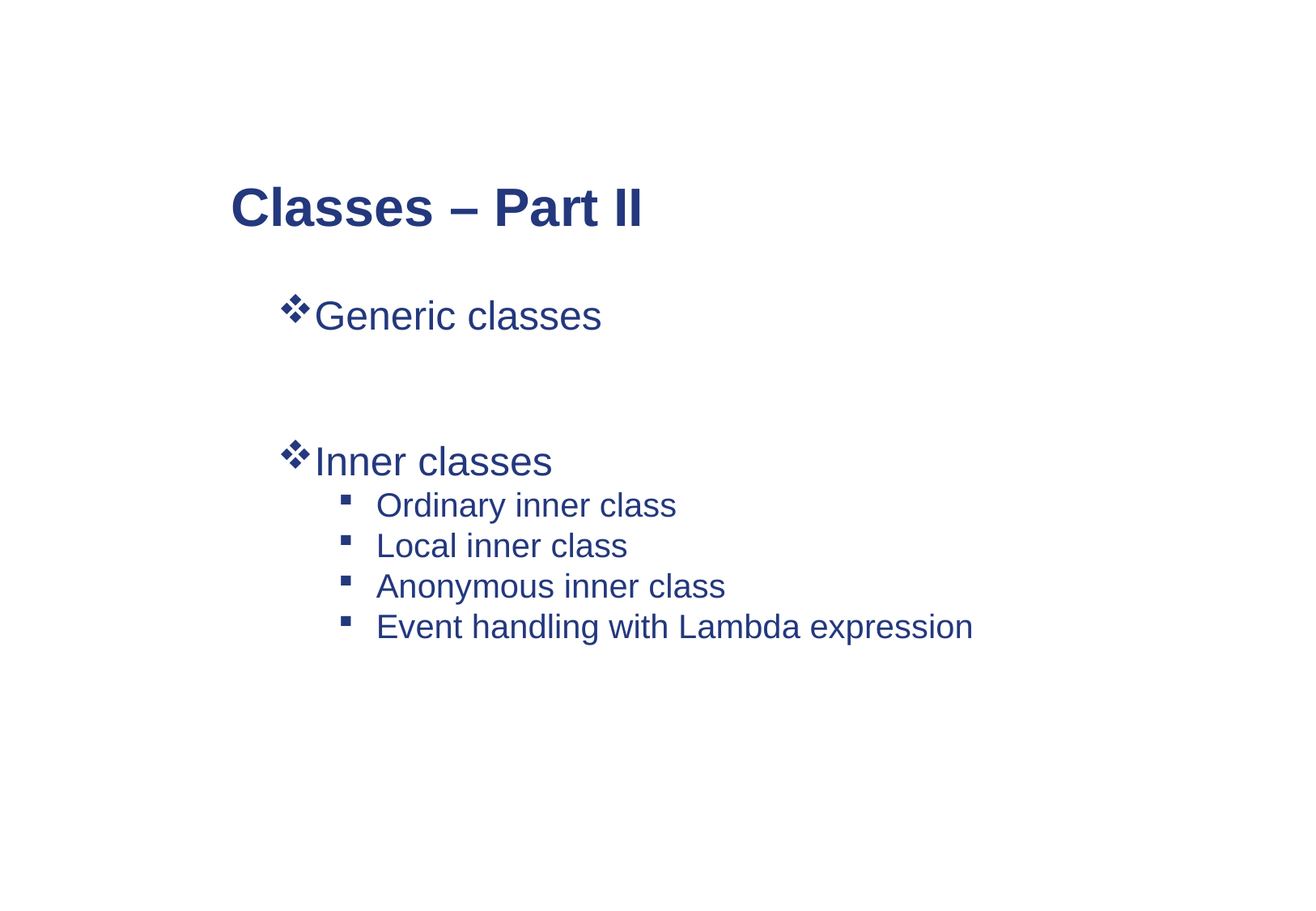

# Classes – Part II
Generic classes

Inner classes
Ordinary inner class
Local inner class
Anonymous inner class
Event handling with Lambda expression